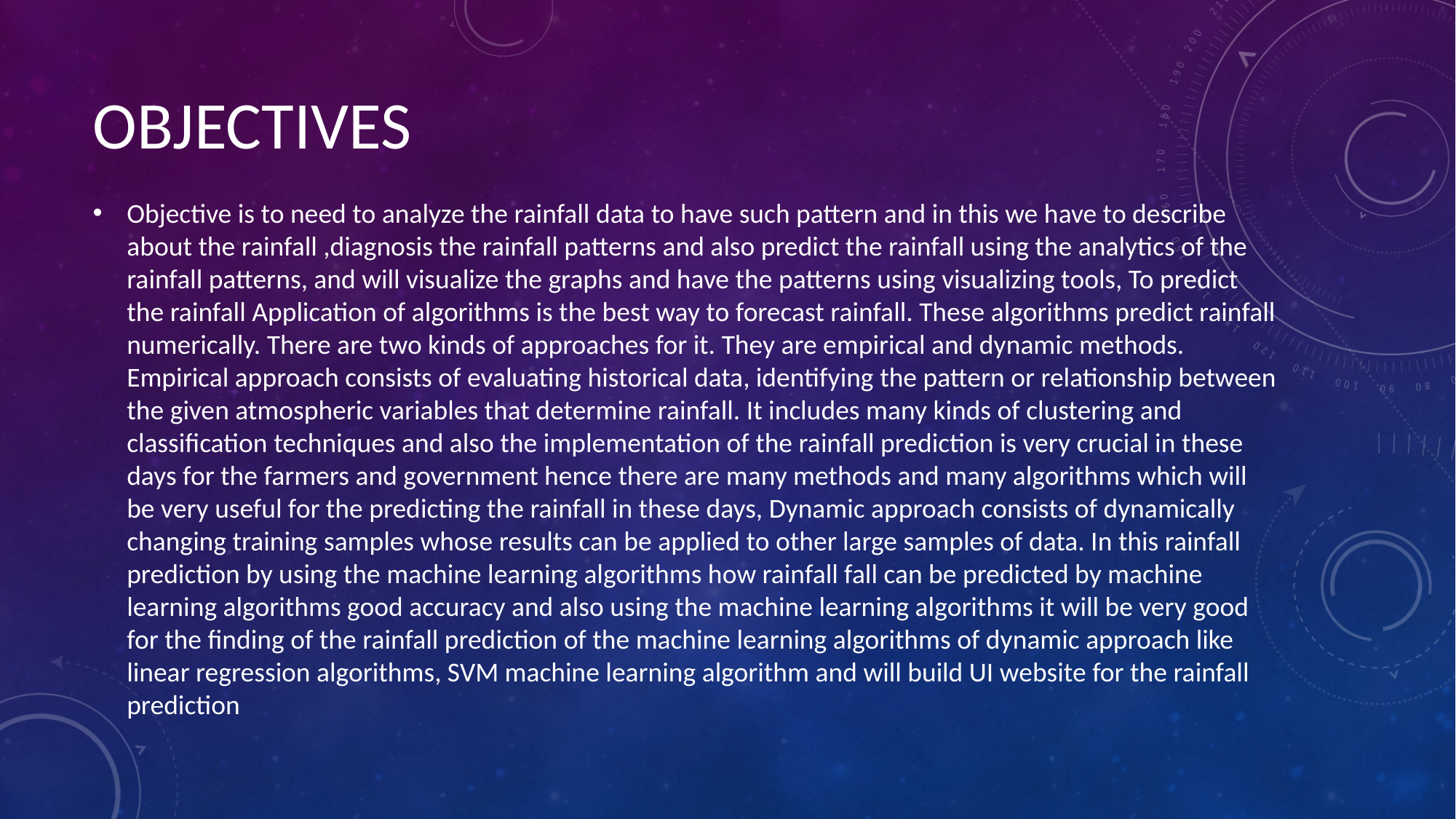

# OBJECTIVES
Objective is to need to analyze the rainfall data to have such pattern and in this we have to describe about the rainfall ,diagnosis the rainfall patterns and also predict the rainfall using the analytics of the rainfall patterns, and will visualize the graphs and have the patterns using visualizing tools, To predict the rainfall Application of algorithms is the best way to forecast rainfall. These algorithms predict rainfall numerically. There are two kinds of approaches for it. They are empirical and dynamic methods. Empirical approach consists of evaluating historical data, identifying the pattern or relationship between the given atmospheric variables that determine rainfall. It includes many kinds of clustering and classification techniques and also the implementation of the rainfall prediction is very crucial in these days for the farmers and government hence there are many methods and many algorithms which will be very useful for the predicting the rainfall in these days, Dynamic approach consists of dynamically changing training samples whose results can be applied to other large samples of data. In this rainfall prediction by using the machine learning algorithms how rainfall fall can be predicted by machine learning algorithms good accuracy and also using the machine learning algorithms it will be very good for the finding of the rainfall prediction of the machine learning algorithms of dynamic approach like linear regression algorithms, SVM machine learning algorithm and will build UI website for the rainfall prediction